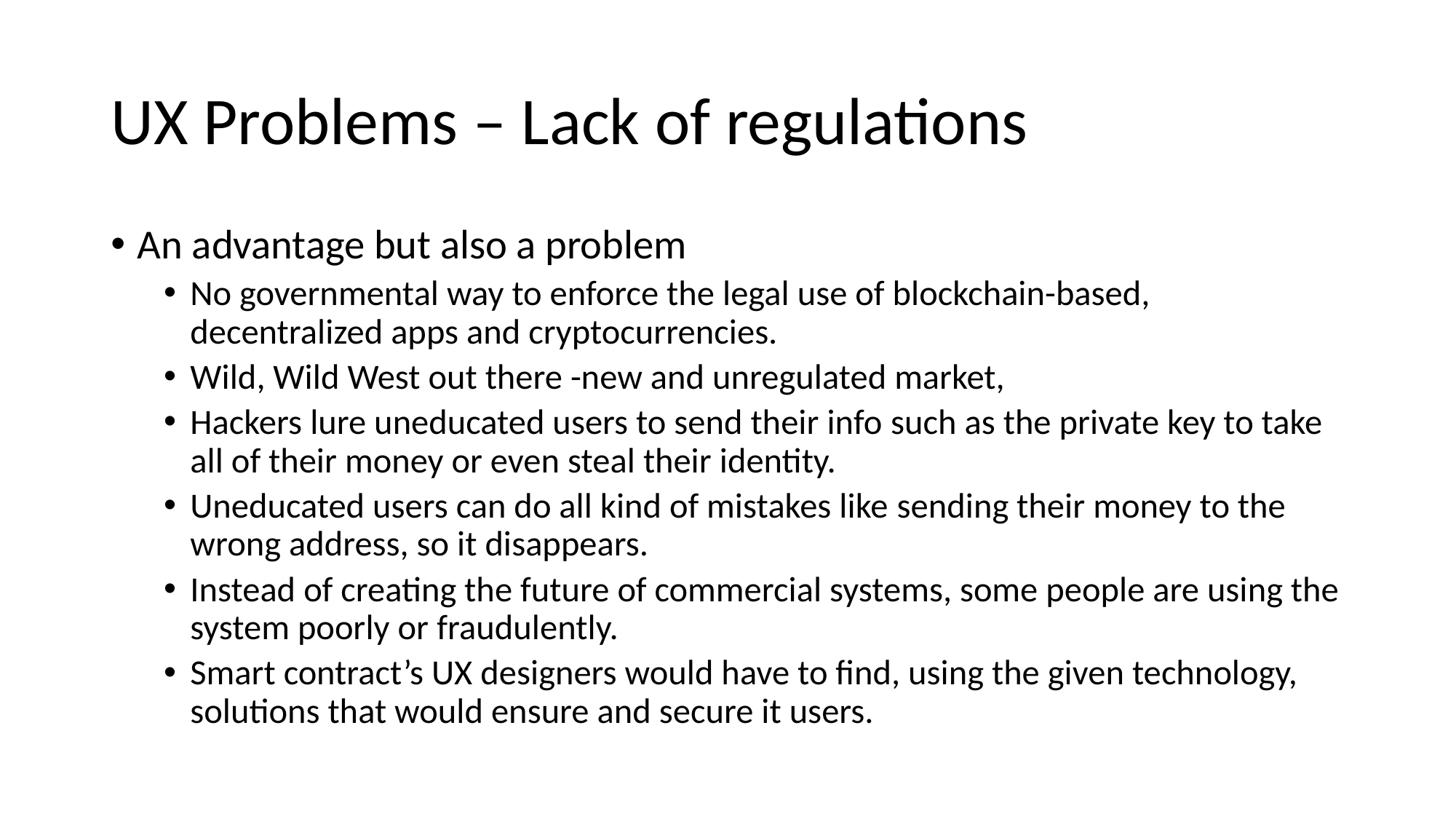

# UX Problems – Lack of regulations
An advantage but also a problem
No governmental way to enforce the legal use of blockchain-based, decentralized apps and cryptocurrencies.
Wild, Wild West out there -new and unregulated market,
Hackers lure uneducated users to send their info such as the private key to take all of their money or even steal their identity.
Uneducated users can do all kind of mistakes like sending their money to the wrong address, so it disappears.
Instead of creating the future of commercial systems, some people are using the system poorly or fraudulently.
Smart contract’s UX designers would have to find, using the given technology, solutions that would ensure and secure it users.